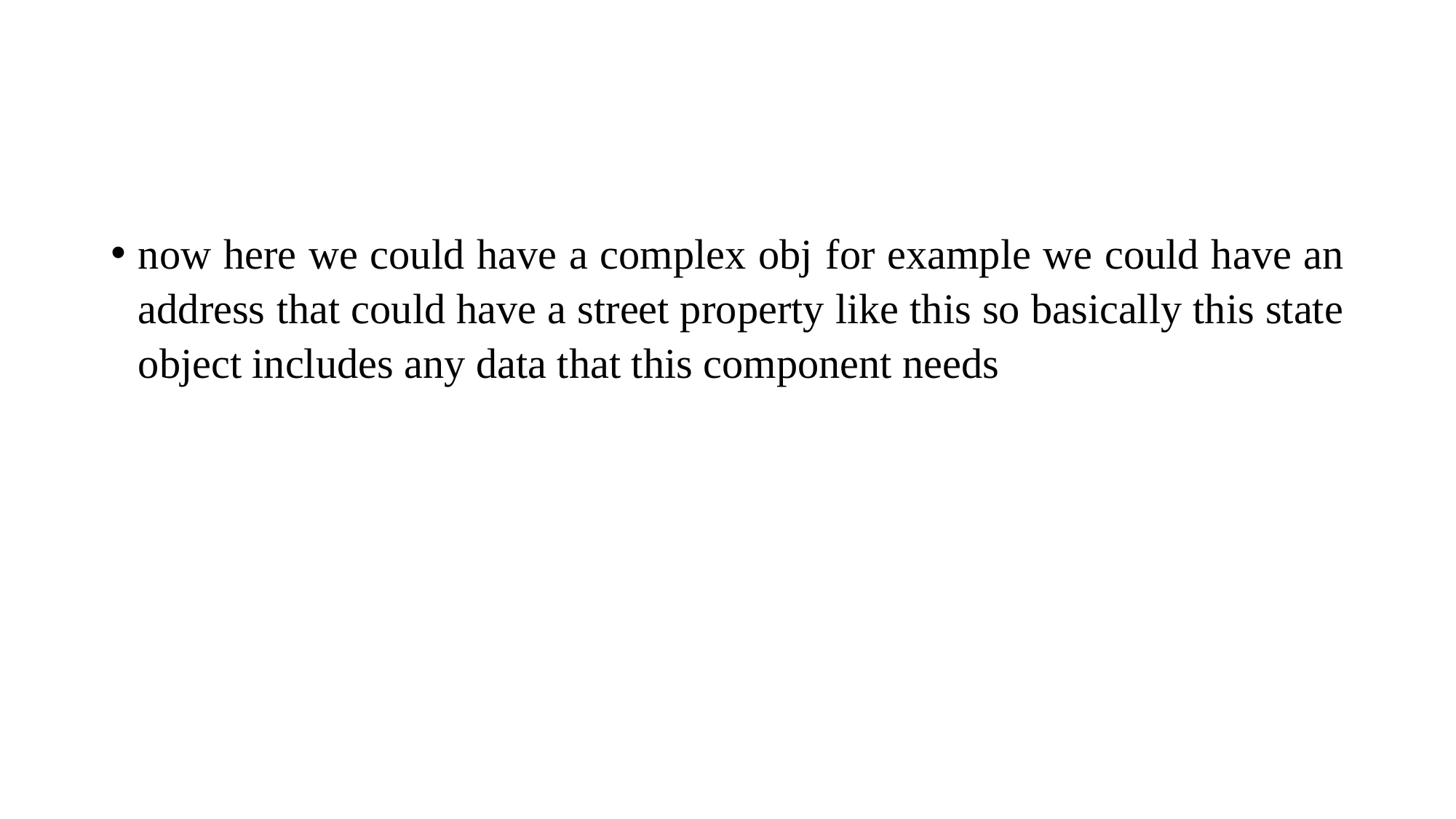

#
now here we could have a complex obj for example we could have an address that could have a street property like this so basically this state object includes any data that this component needs